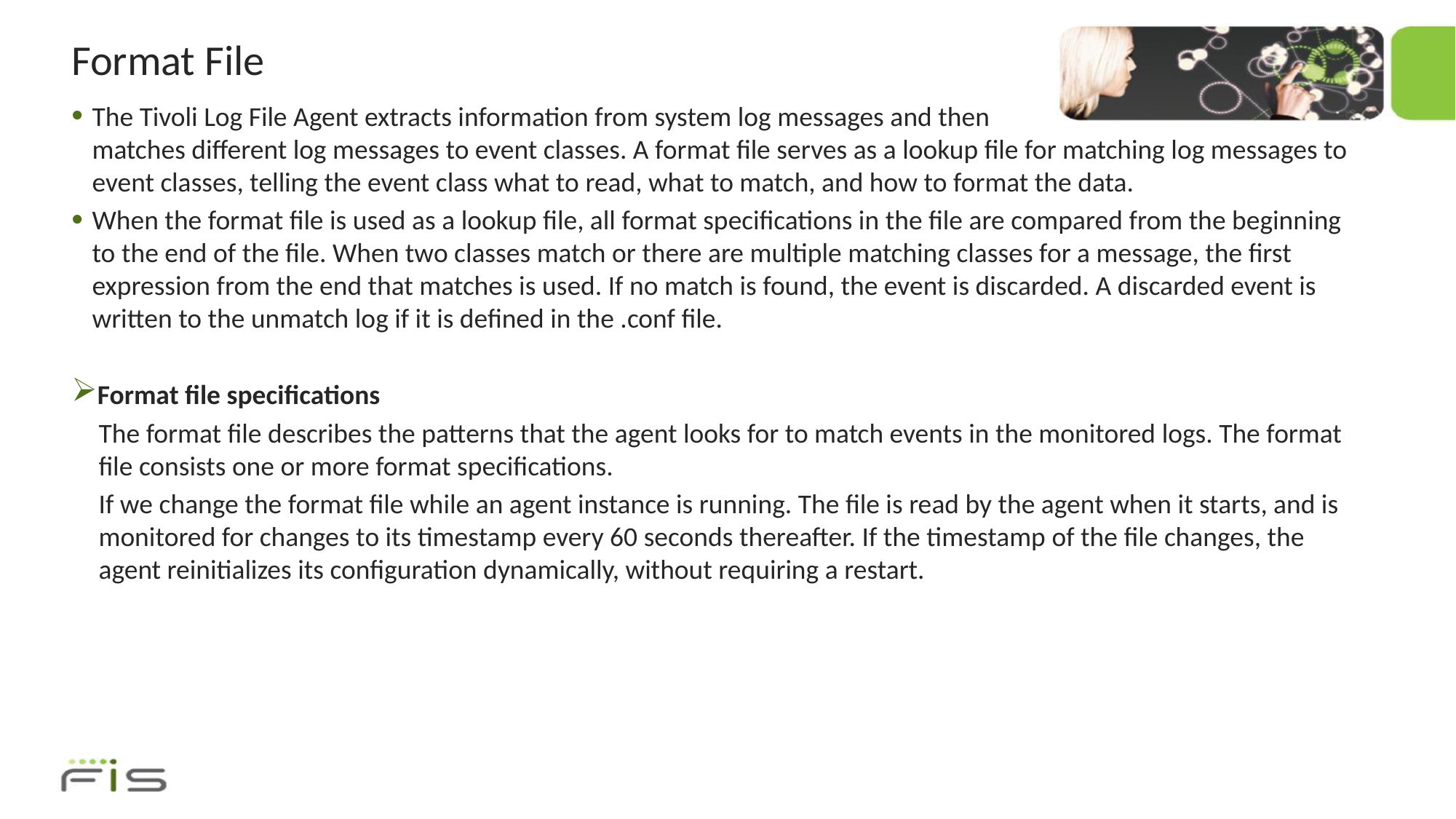

# Format File
The Tivoli Log File Agent extracts information from system log messages and then
matches different log messages to event classes. A format file serves as a lookup file for matching log messages to event classes, telling the event class what to read, what to match, and how to format the data.
When the format file is used as a lookup file, all format specifications in the file are compared from the beginning to the end of the file. When two classes match or there are multiple matching classes for a message, the first expression from the end that matches is used. If no match is found, the event is discarded. A discarded event is written to the unmatch log if it is defined in the .conf file.

Format file specifications
The format file describes the patterns that the agent looks for to match events in the monitored logs. The format file consists one or more format specifications.
If we change the format file while an agent instance is running. The file is read by the agent when it starts, and is monitored for changes to its timestamp every 60 seconds thereafter. If the timestamp of the file changes, the agent reinitializes its configuration dynamically, without requiring a restart.